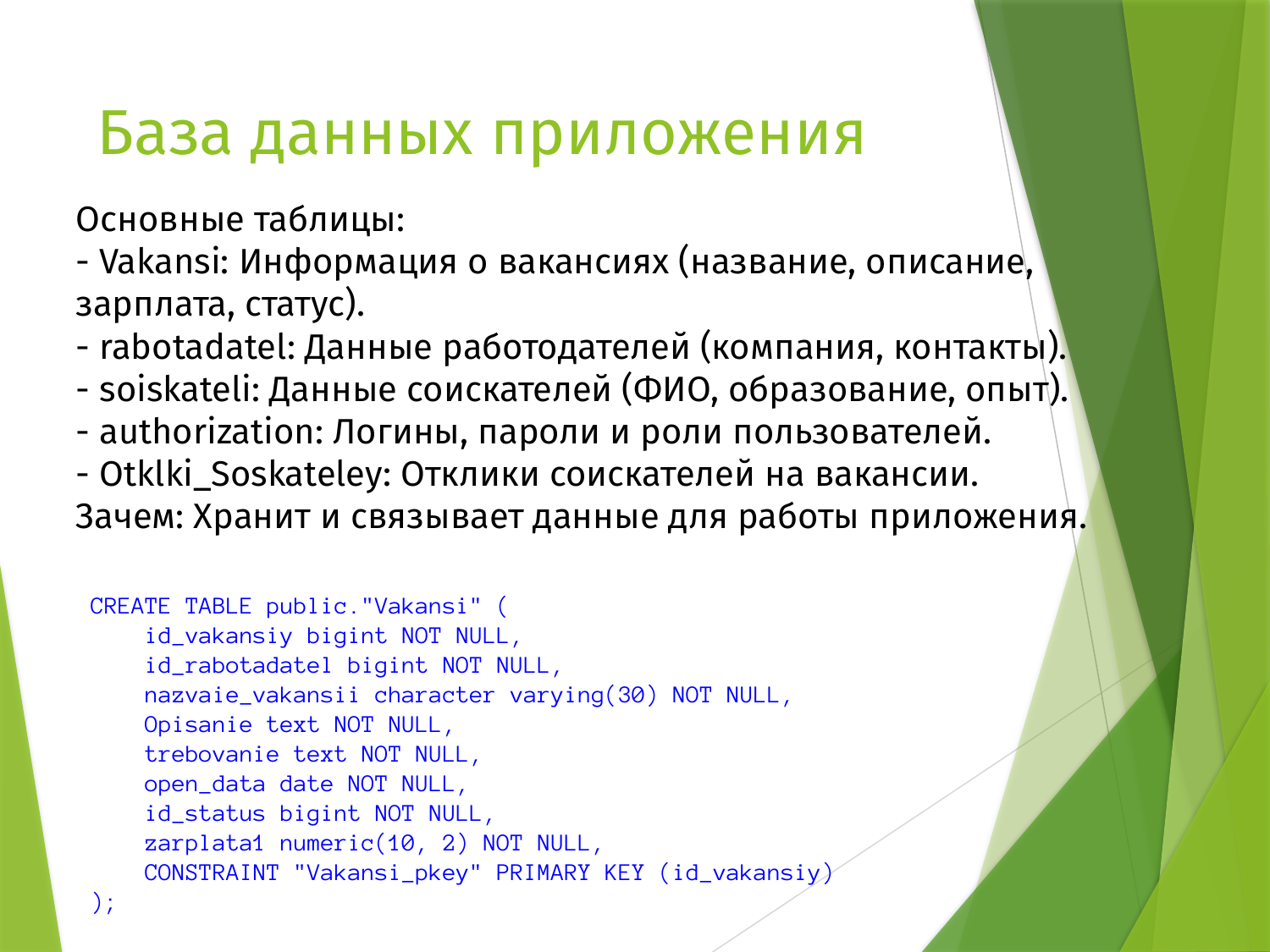

# База данных приложения
Основные таблицы:
- Vakansi: Информация о вакансиях (название, описание, зарплата, статус).
- rabotadatel: Данные работодателей (компания, контакты).
- soiskateli: Данные соискателей (ФИО, образование, опыт).
- authorization: Логины, пароли и роли пользователей.
- Otklki_Soskateley: Отклики соискателей на вакансии.
Зачем: Хранит и связывает данные для работы приложения.

CREATE TABLE public."Vakansi" (
    id_vakansiy bigint NOT NULL,
    id_rabotadatel bigint NOT NULL,
    nazvaie_vakansii character varying(30) NOT NULL,
    Opisanie text NOT NULL,
    trebovanie text NOT NULL,
    open_data date NOT NULL,
    id_status bigint NOT NULL,
    zarplata1 numeric(10, 2) NOT NULL,
    CONSTRAINT "Vakansi_pkey" PRIMARY KEY (id_vakansiy)
);